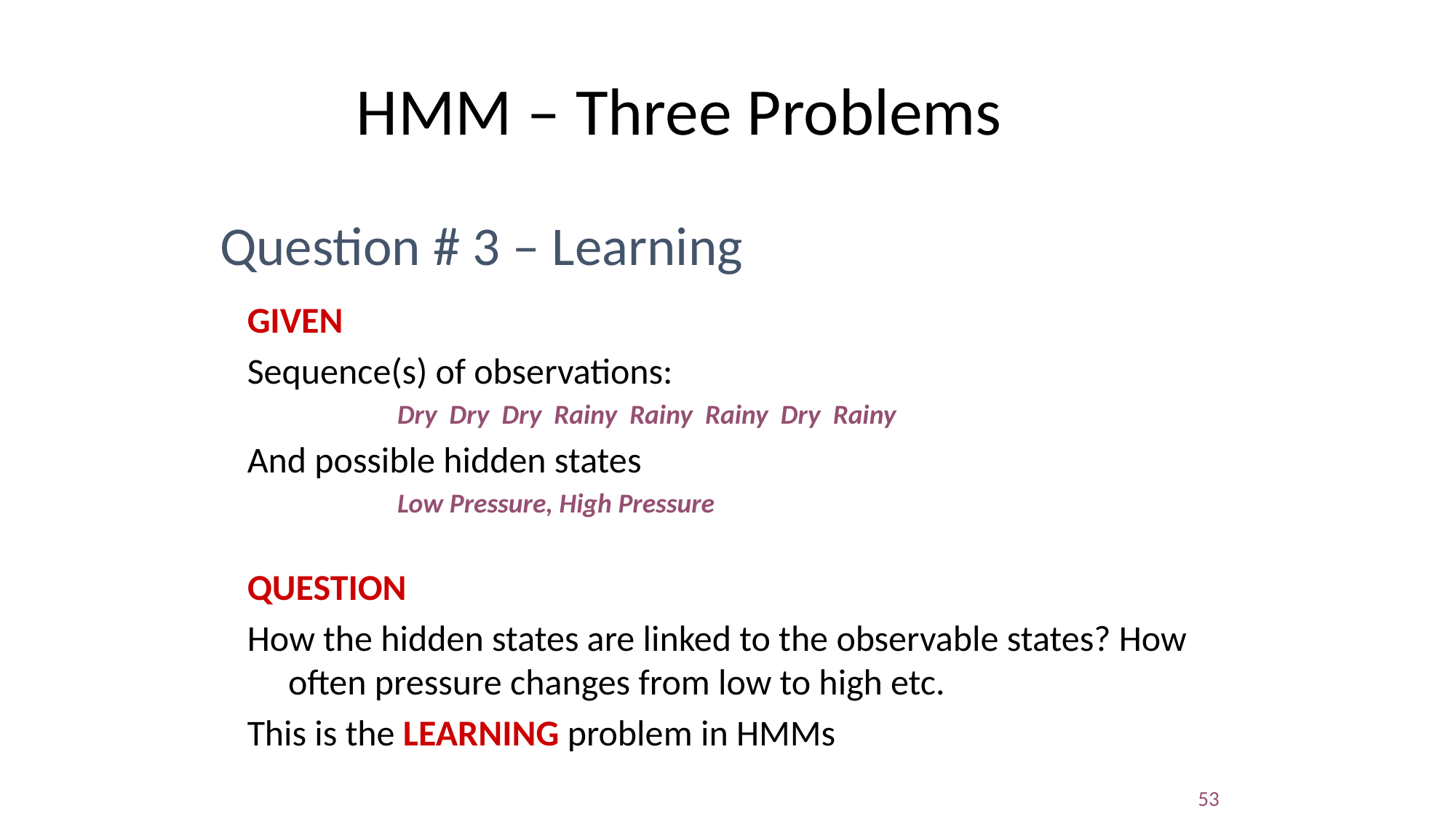

HMM – Three Problems
Question # 3 – Learning
GIVEN
Sequence(s) of observations:
		Dry  Dry  Dry  Rainy  Rainy  Rainy  Dry  Rainy
And possible hidden states
		Low Pressure, High Pressure

QUESTION
How the hidden states are linked to the observable states? How often pressure changes from low to high etc.
This is the LEARNING problem in HMMs
53